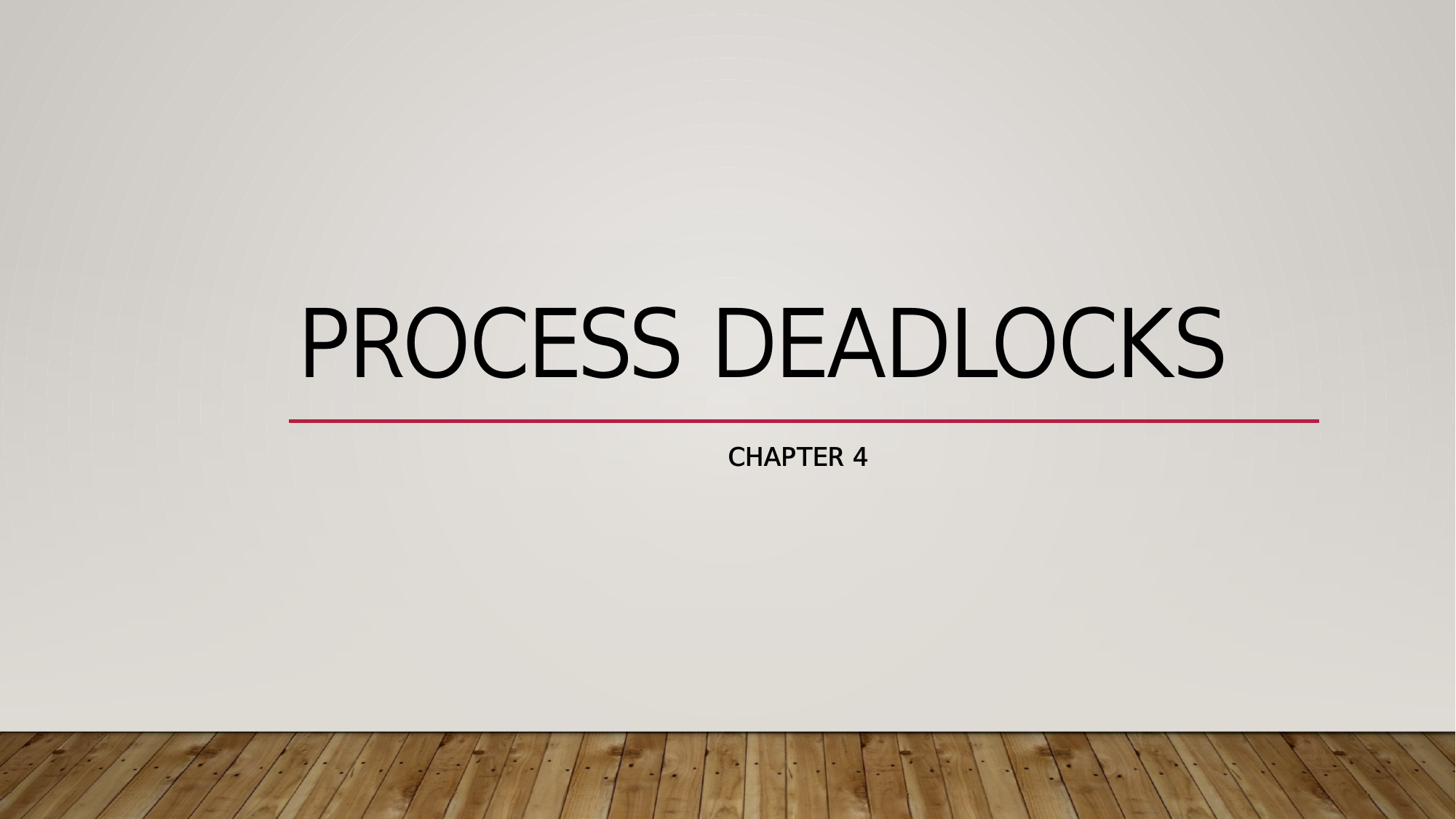

# PROCESS DEADLOCKS
                                                    CHAPTER 4